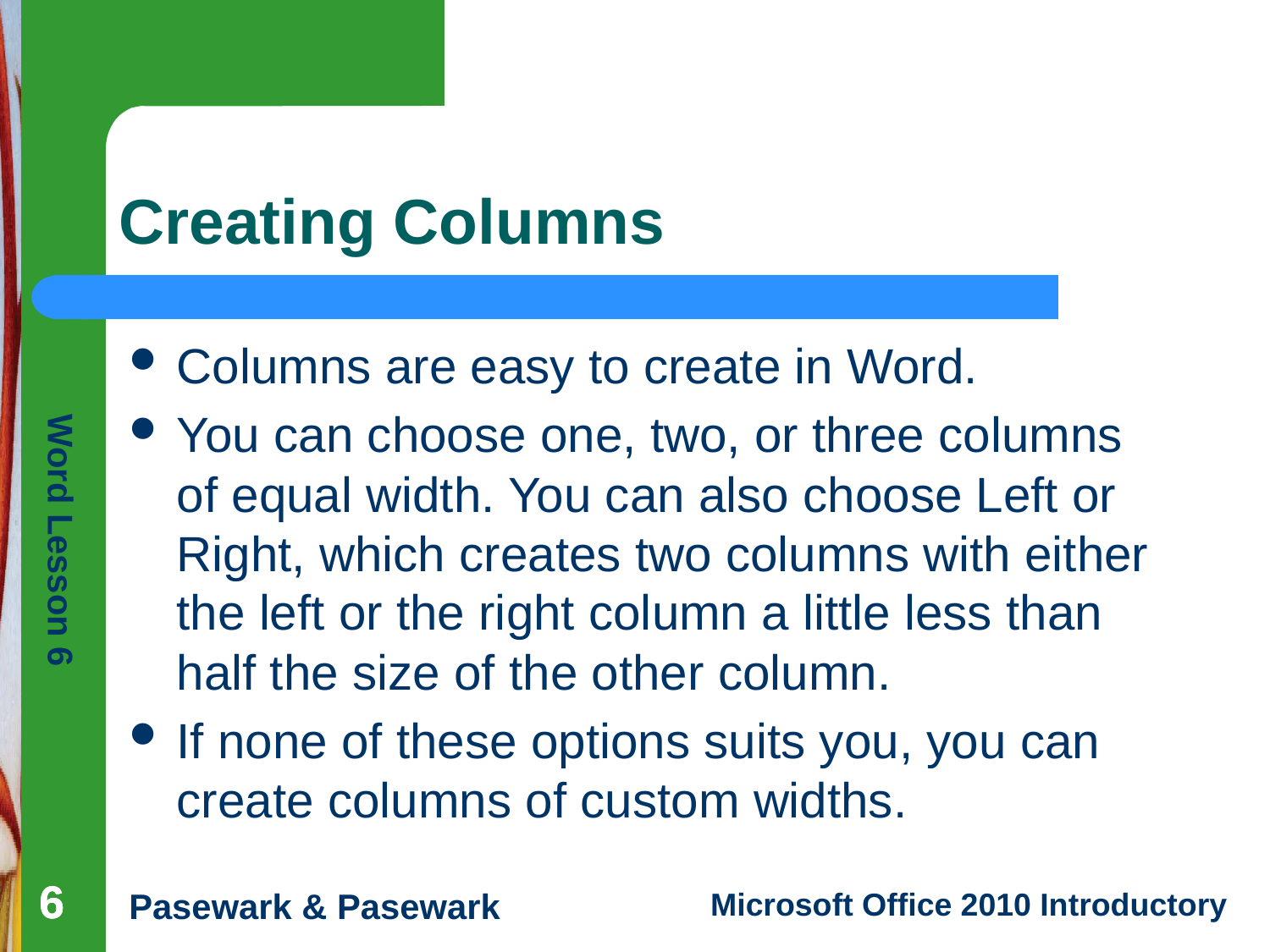

# Creating Columns
Columns are easy to create in Word.
You can choose one, two, or three columns of equal width. You can also choose Left or Right, which creates two columns with either the left or the right column a little less than half the size of the other column.
If none of these options suits you, you can  create columns of custom widths.
6
6
6